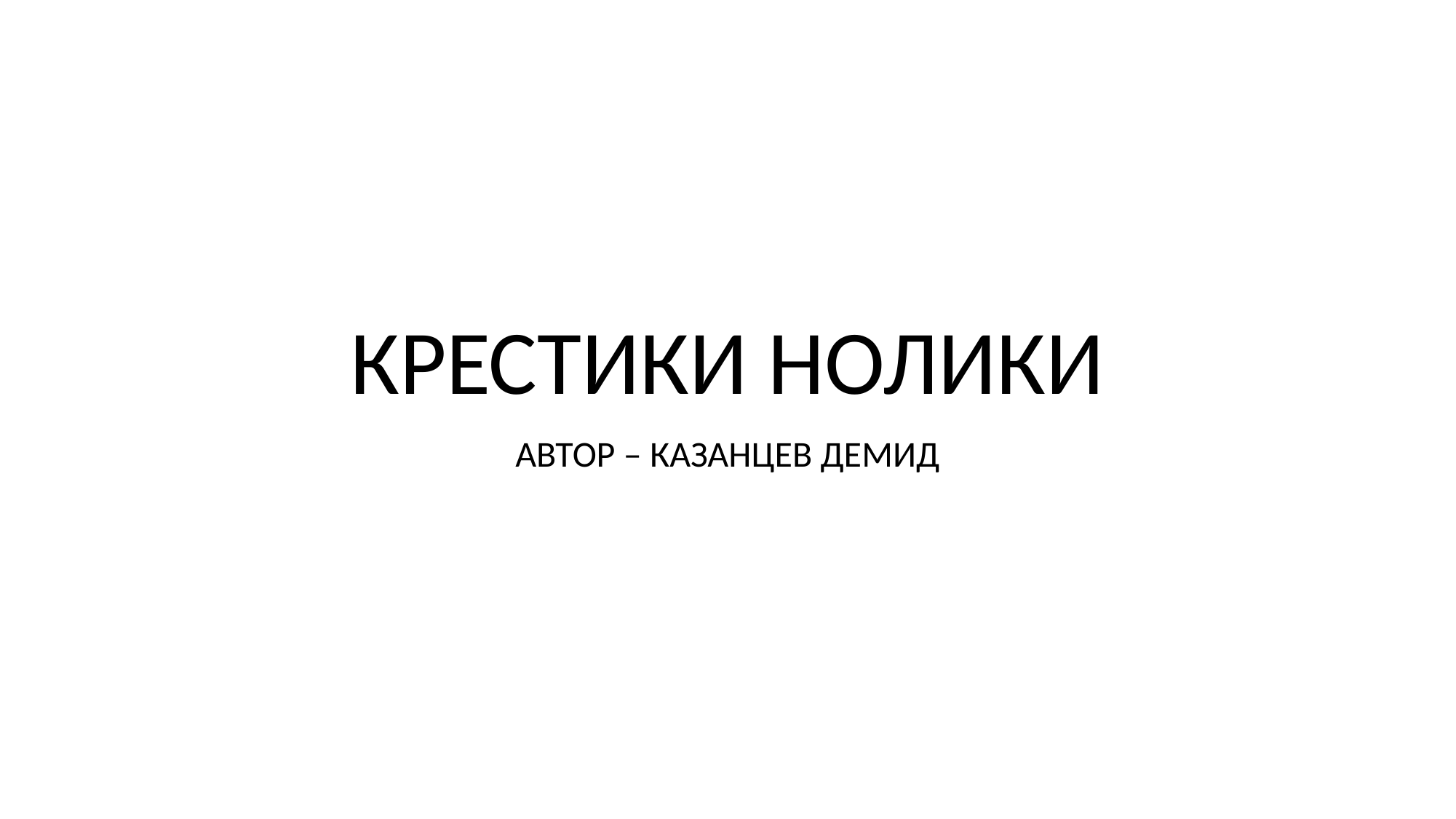

# КРЕСТИКИ НОЛИКИ
АВТОР – КАЗАНЦЕВ ДЕМИД